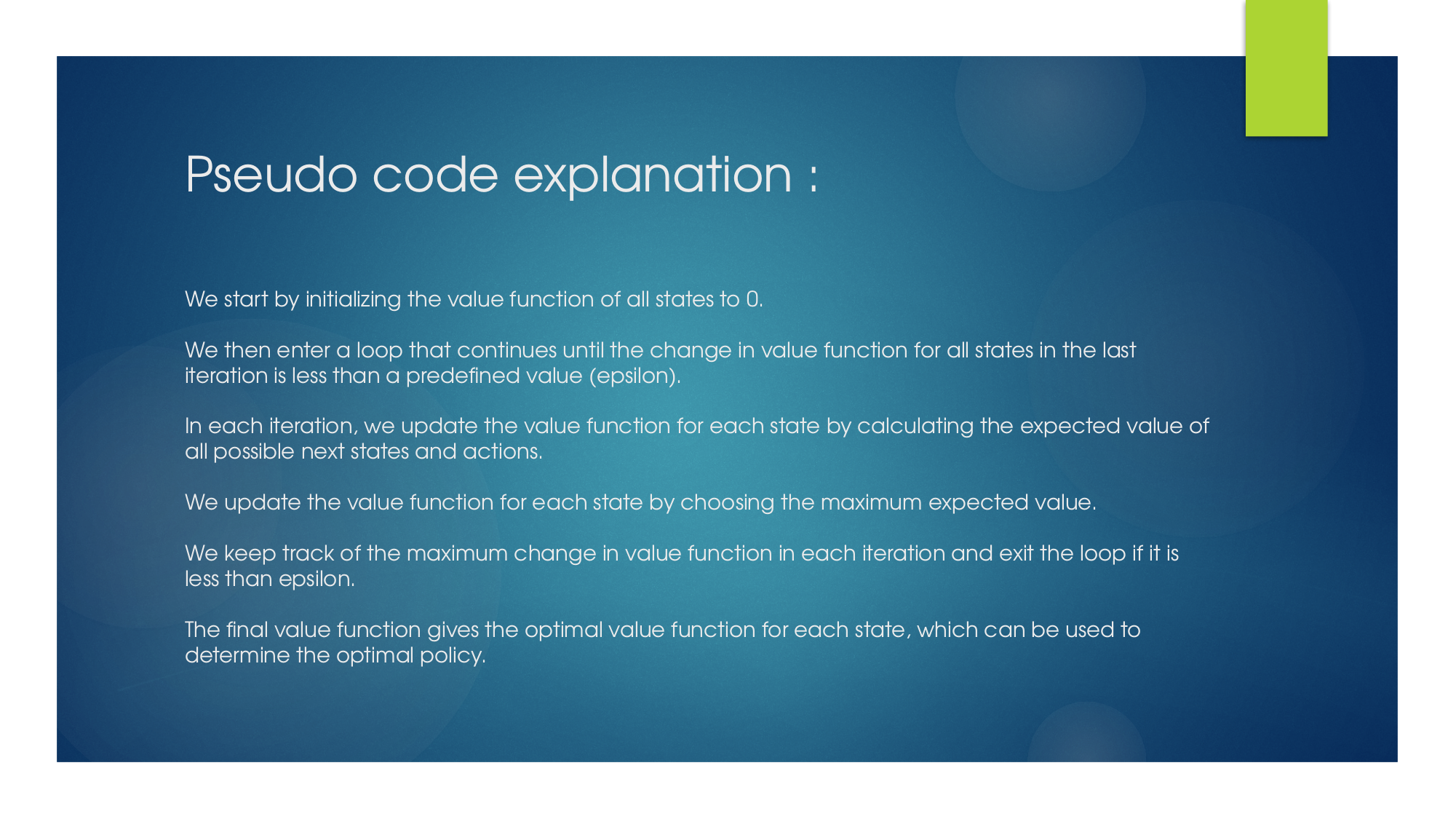

#

Pseudo code explanation :

We start by initializing the value function of all states to 0.

We then enter a loop that continues until the change in value function for all states in the last iteration is less than a predefined value (epsilon).

In each iteration, we update the value function for each state by calculating the expected value of all possible next states and actions.

We update the value function for each state by choosing the maximum expected value.

We keep track of the maximum change in value function in each iteration and exit the loop if it is less than epsilon.

The final value function gives the optimal value function for each state, which can be used to determine the optimal policy.